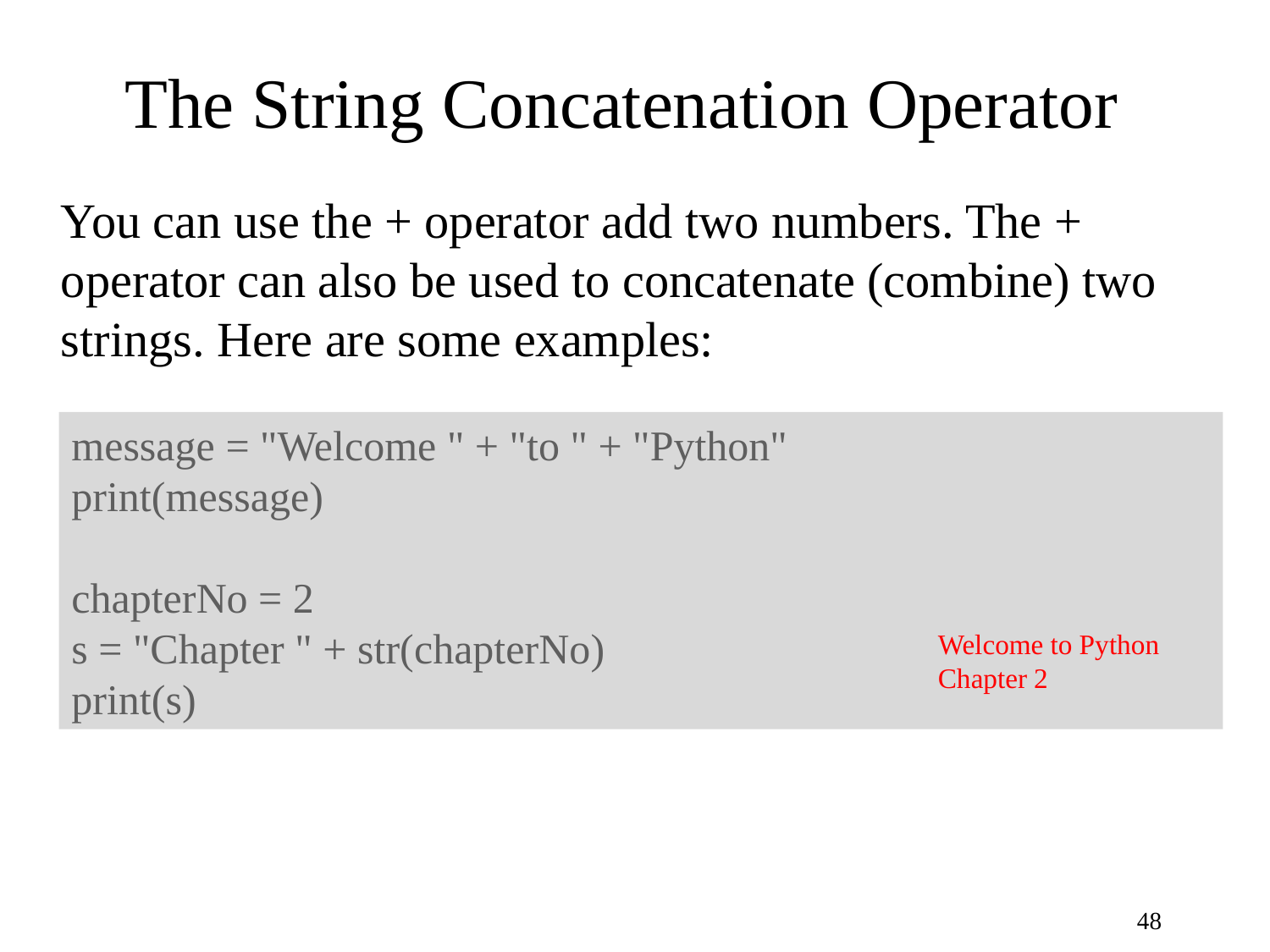

# The String Concatenation Operator
You can use the + operator add two numbers. The + operator can also be used to concatenate (combine) two strings. Here are some examples:

message = "Welcome " + "to " + "Python"
print(message)

chapterNo = 2
s = "Chapter " + str(chapterNo)
print(s)
Welcome to Python
Chapter 2
48